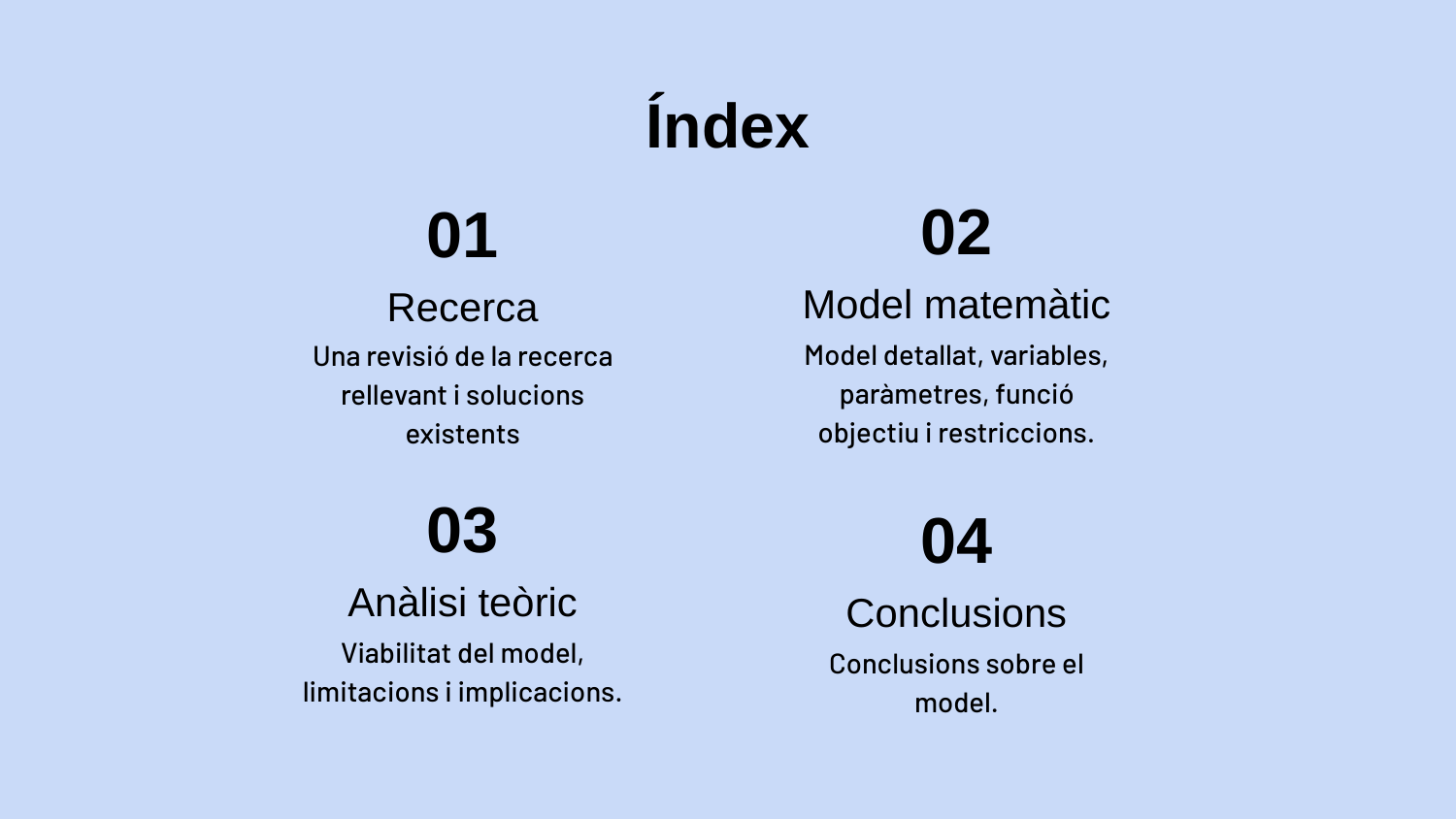

# Índex
02
01
Model matemàtic
Recerca
Model detallat, variables, paràmetres, funció objectiu i restriccions.
Una revisió de la recerca rellevant i solucions existents
03
04
Anàlisi teòric
Conclusions
Viabilitat del model, limitacions i implicacions.

Conclusions sobre el model.